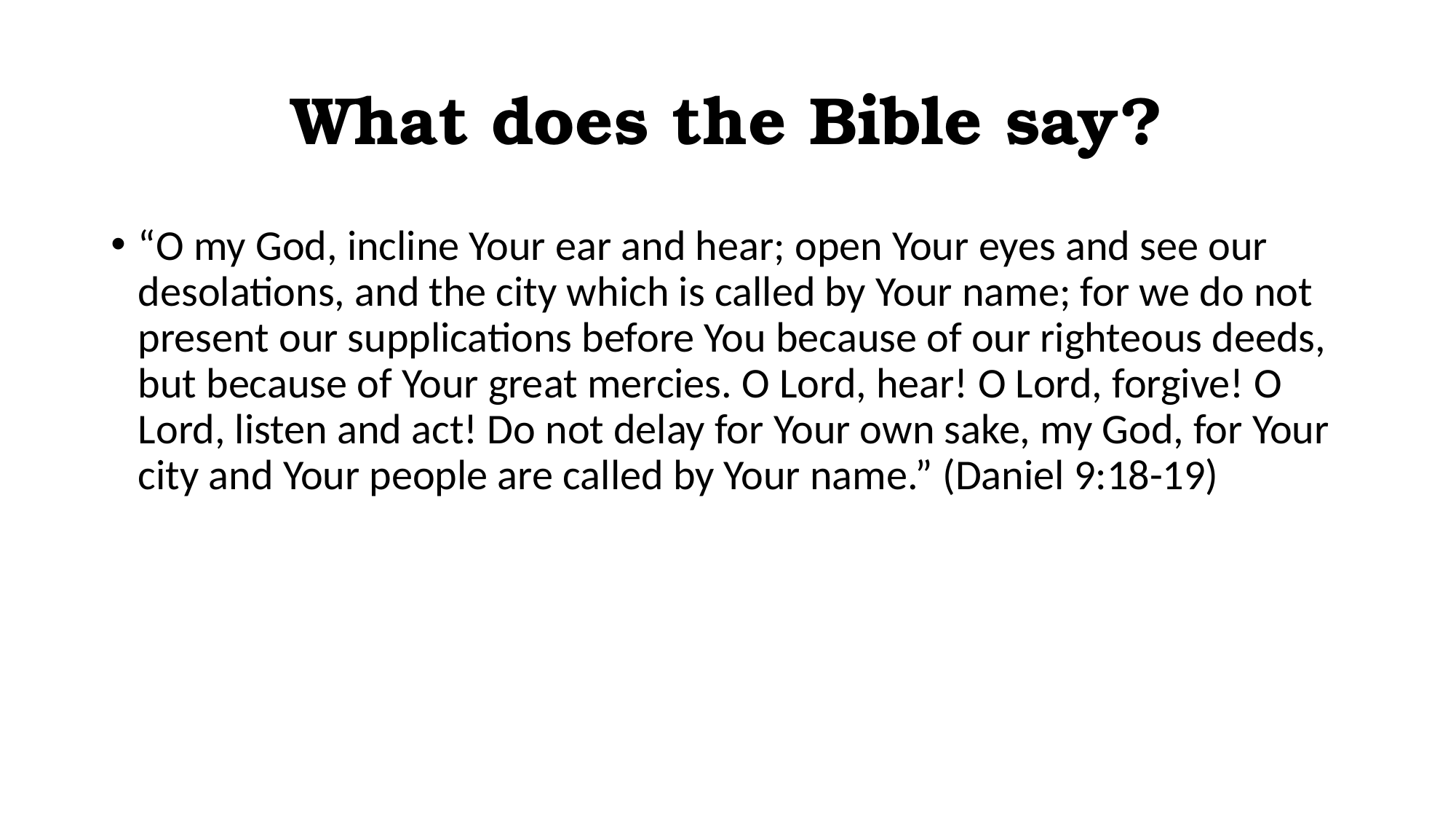

# What does the Bible say?
“O my God, incline Your ear and hear; open Your eyes and see our desolations, and the city which is called by Your name; for we do not present our supplications before You because of our righteous deeds, but because of Your great mercies. O Lord, hear! O Lord, forgive! O Lord, listen and act! Do not delay for Your own sake, my God, for Your city and Your people are called by Your name.” (Daniel 9:18-19)